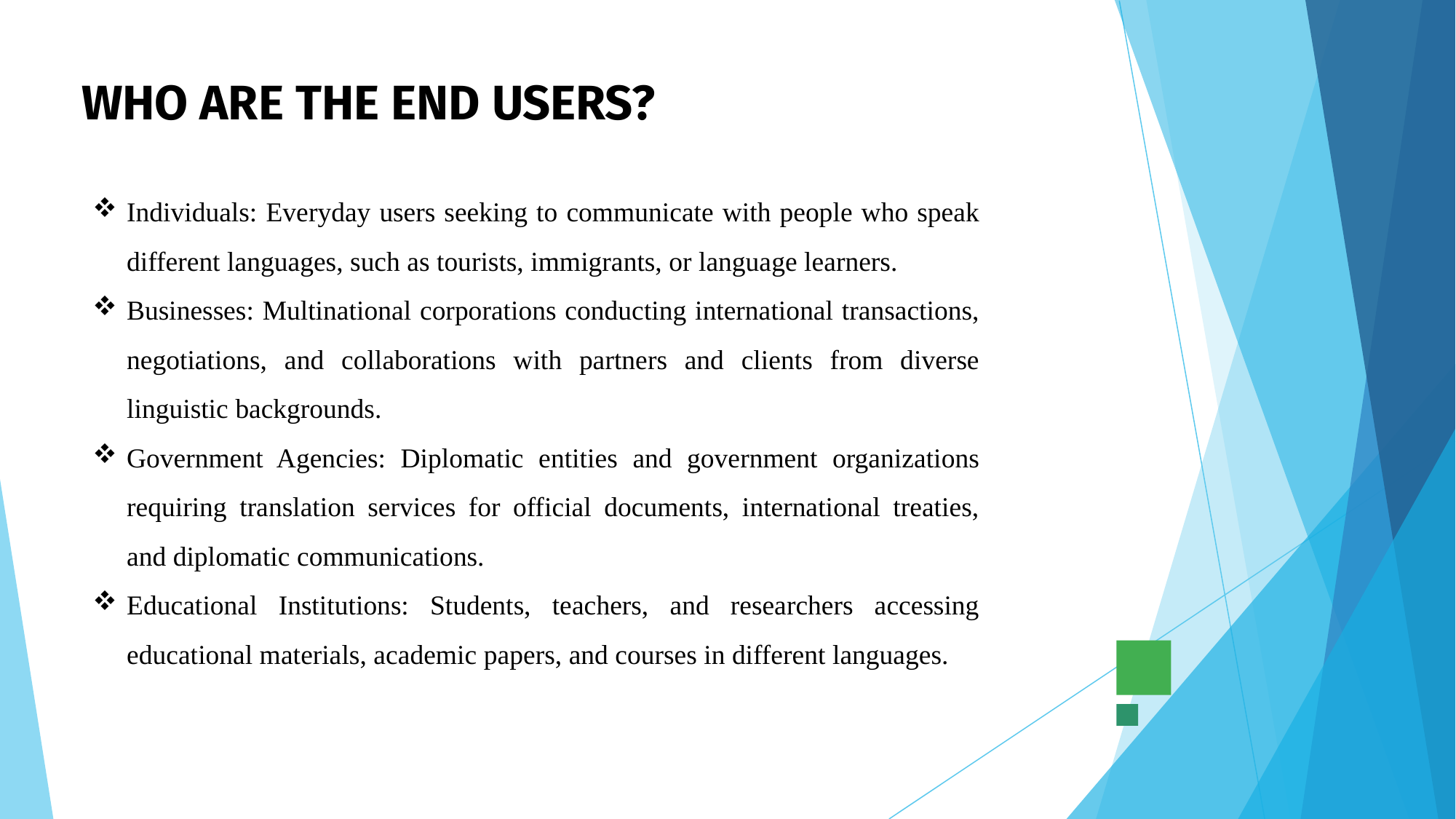

# WHO ARE THE END USERS?
Individuals: Everyday users seeking to communicate with people who speak different languages, such as tourists, immigrants, or language learners.
Businesses: Multinational corporations conducting international transactions, negotiations, and collaborations with partners and clients from diverse linguistic backgrounds.
Government Agencies: Diplomatic entities and government organizations requiring translation services for official documents, international treaties, and diplomatic communications.
Educational Institutions: Students, teachers, and researchers accessing educational materials, academic papers, and courses in different languages.

11